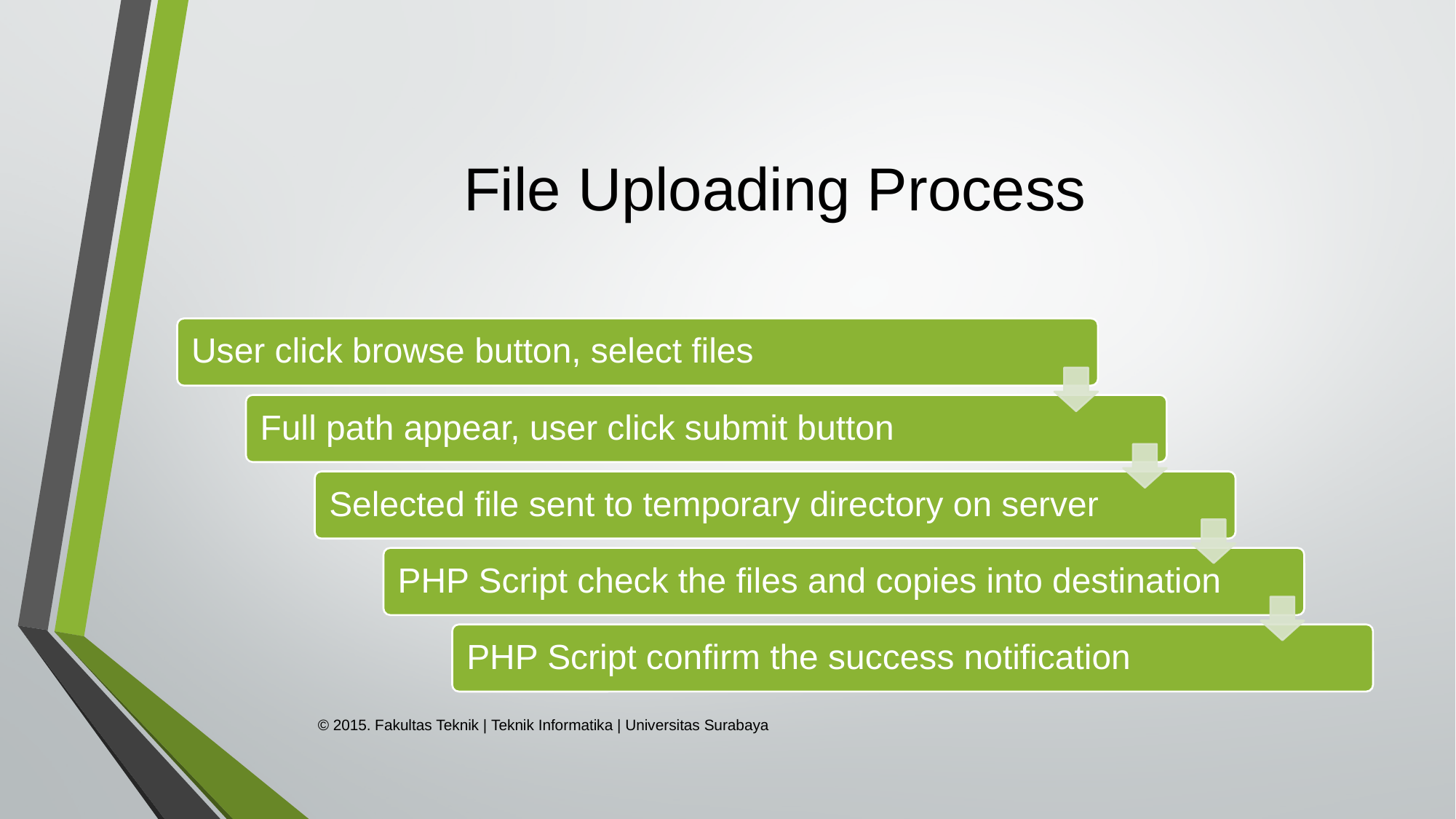

# File Uploading Process
User click browse button, select files
Full path appear, user click submit button
Selected file sent to temporary directory on server
PHP Script check the files and copies into destination
PHP Script confirm the success notification

© 2015. Fakultas Teknik | Teknik Informatika | Universitas Surabaya